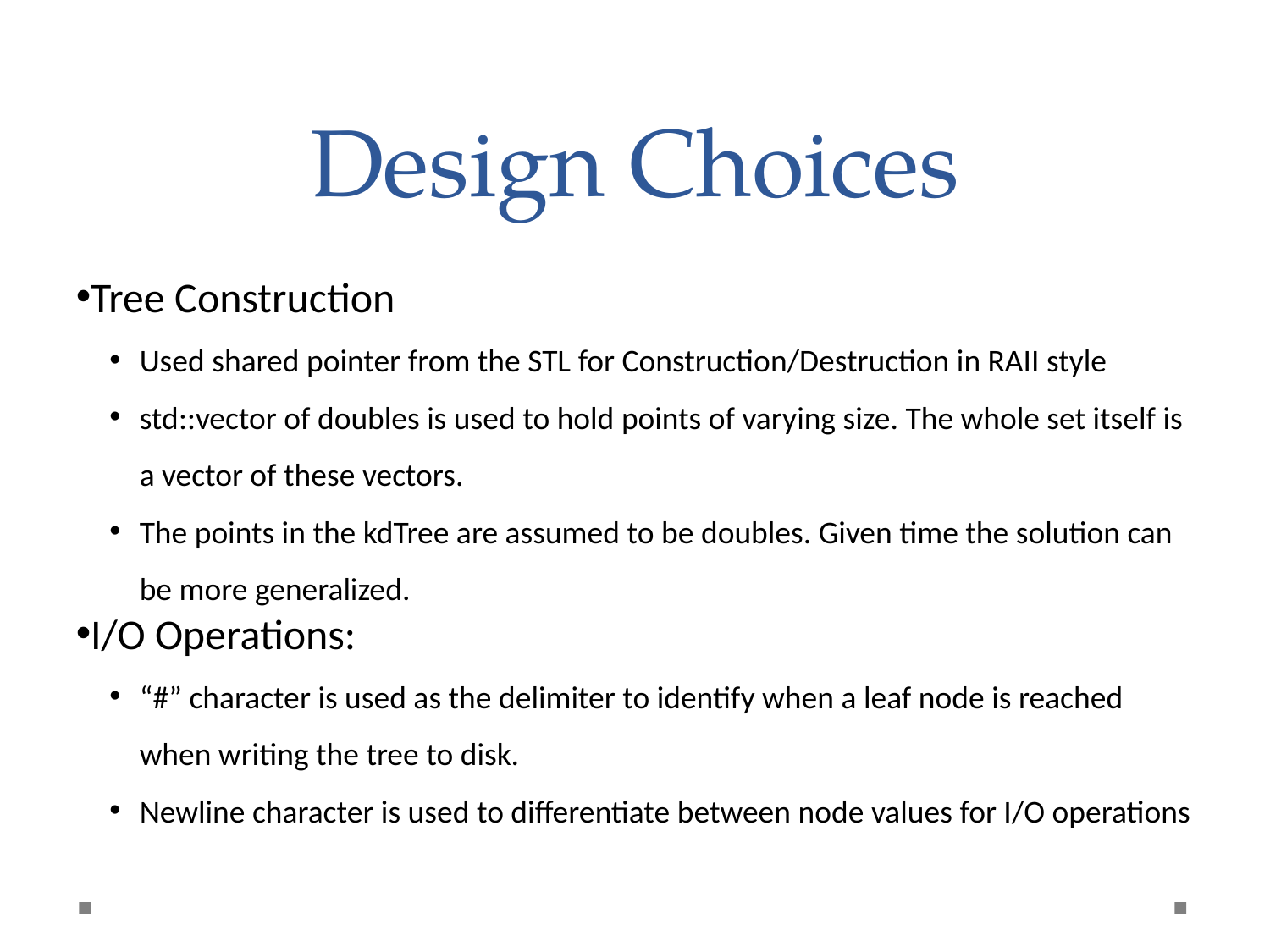

Design Choices
Tree Construction
Used shared pointer from the STL for Construction/Destruction in RAII style
std::vector of doubles is used to hold points of varying size. The whole set itself is a vector of these vectors.
The points in the kdTree are assumed to be doubles. Given time the solution can be more generalized.
I/O Operations:
“#” character is used as the delimiter to identify when a leaf node is reached when writing the tree to disk.
Newline character is used to differentiate between node values for I/O operations